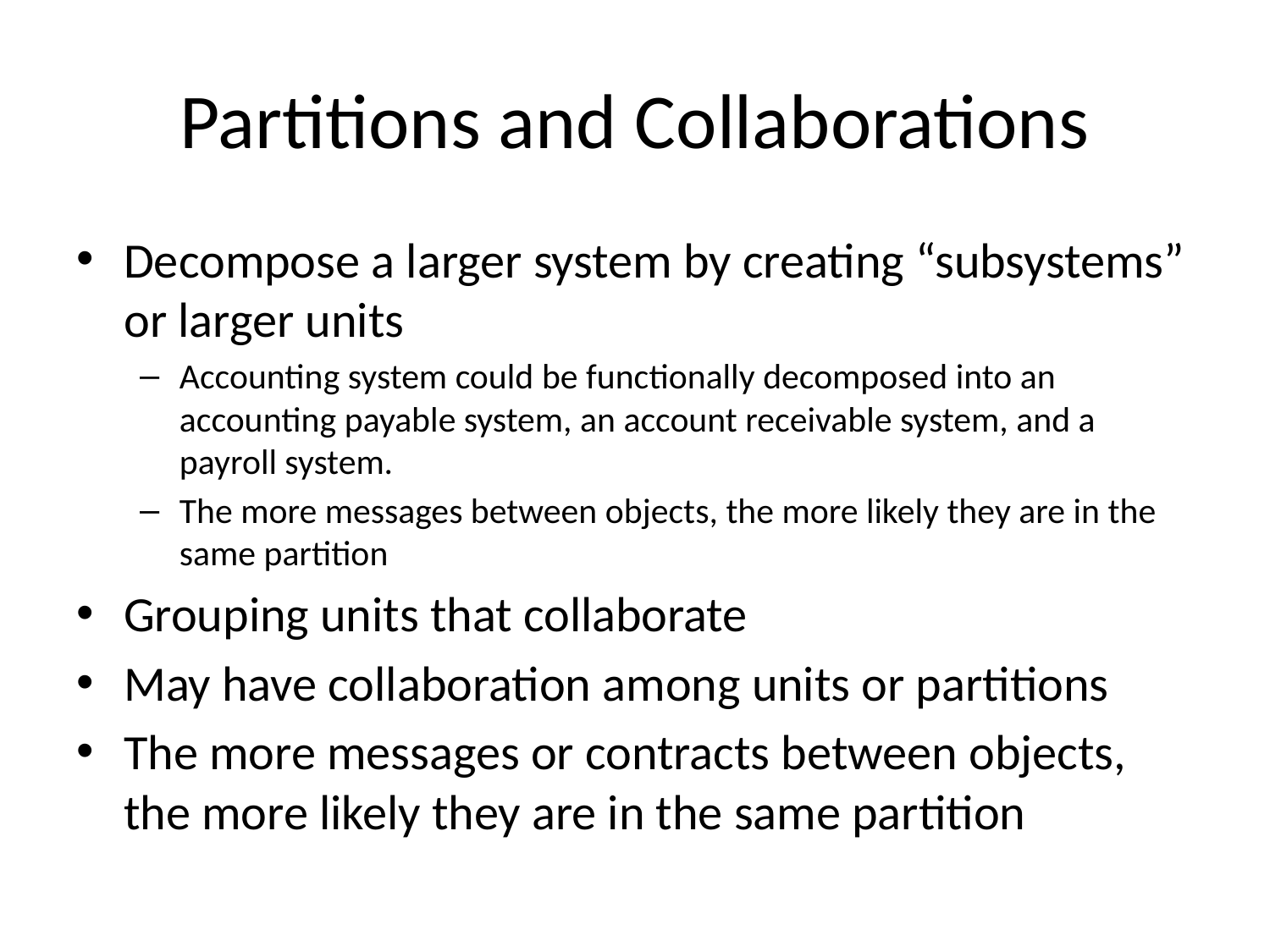

# Partitions and Collaborations
Decompose a larger system by creating “subsystems” or larger units
Accounting system could be functionally decomposed into an accounting payable system, an account receivable system, and a payroll system.
The more messages between objects, the more likely they are in the same partition
Grouping units that collaborate
May have collaboration among units or partitions
The more messages or contracts between objects, the more likely they are in the same partition